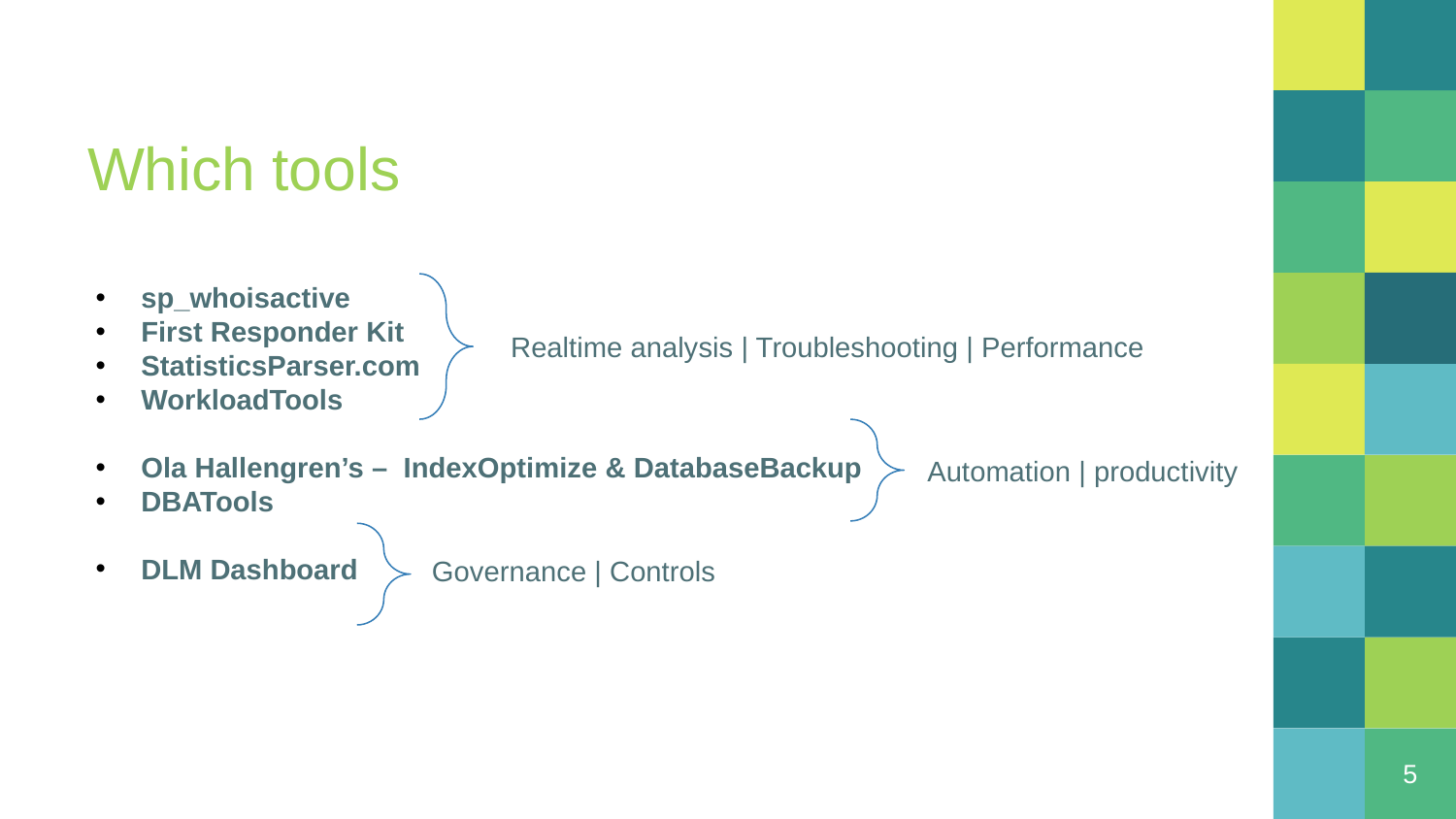

# Which tools
sp_whoisactive
First Responder Kit
StatisticsParser.com
WorkloadTools

Ola Hallengren’s –  IndexOptimize & DatabaseBackup
DBATools

DLM Dashboard

Realtime analysis | Troubleshooting | Performance

Automation | productivity

Governance | Controls
5